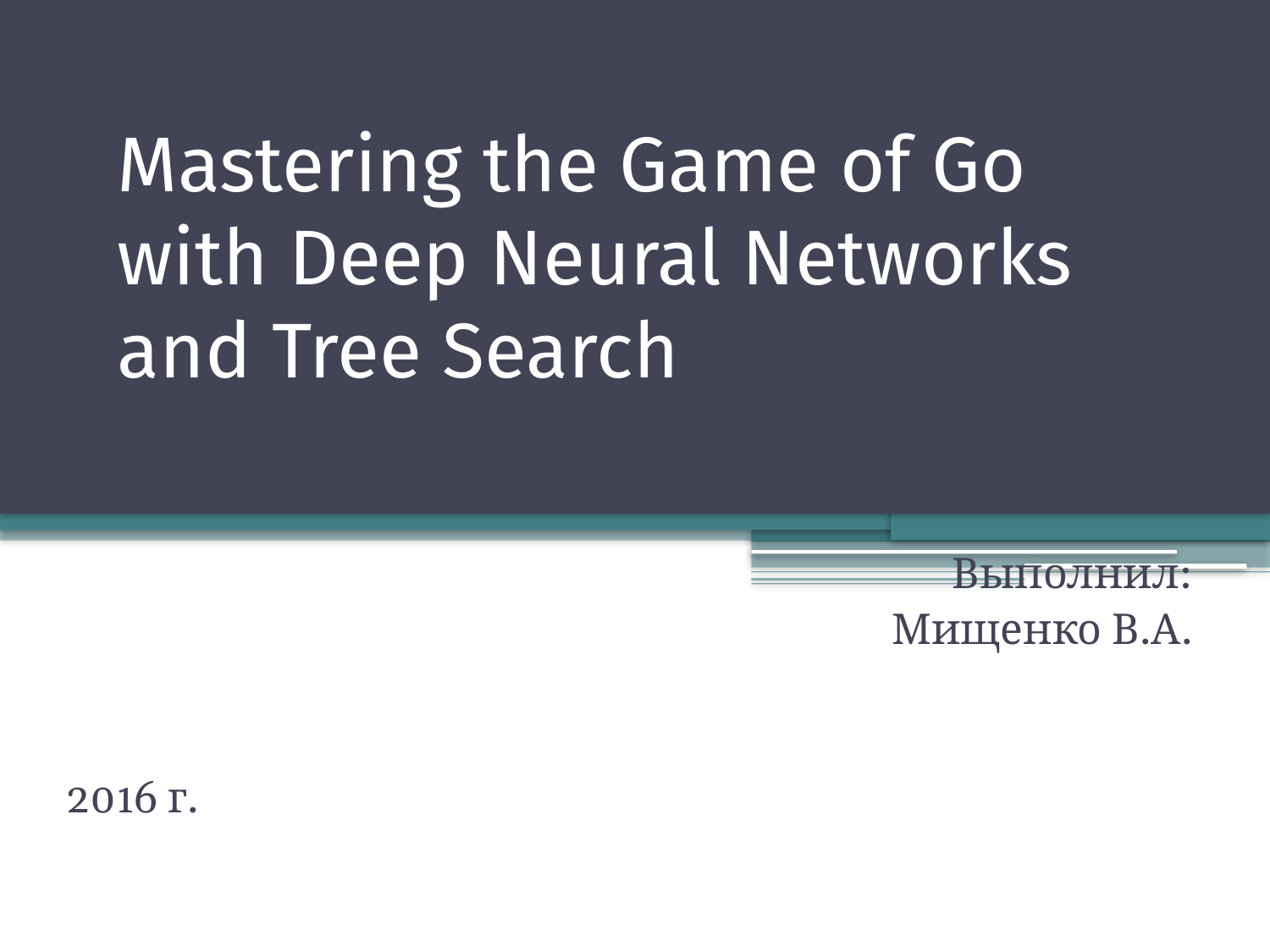

# Mastering the Game of Go with Deep Neural Networks and Tree Search
Выполнил:
Мищенко В.А.

2016 г.